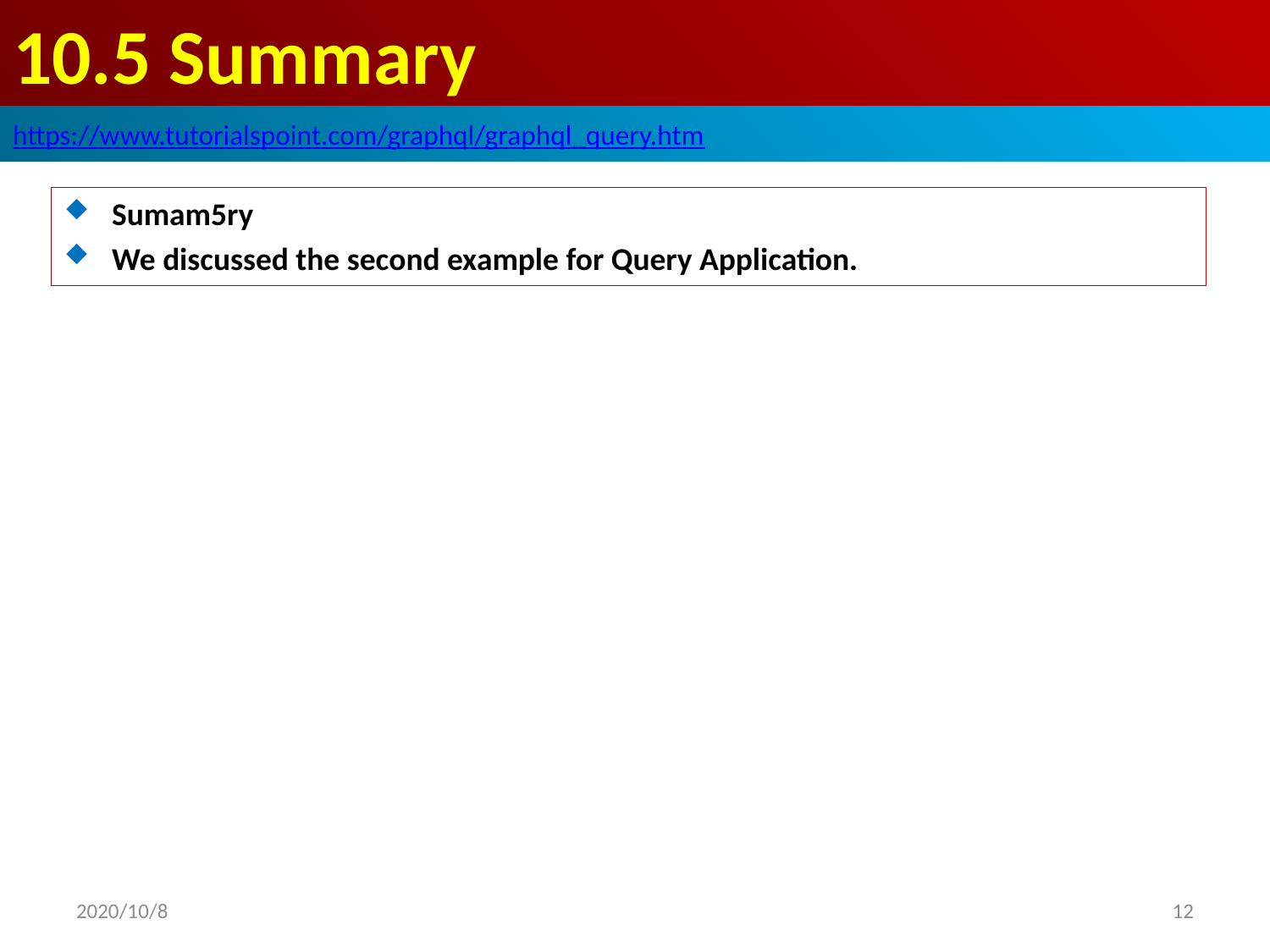

# 10.5 Summary
https://www.tutorialspoint.com/graphql/graphql_query.htm
Sumam5ry
We discussed the second example for Query Application.
2020/10/8
12